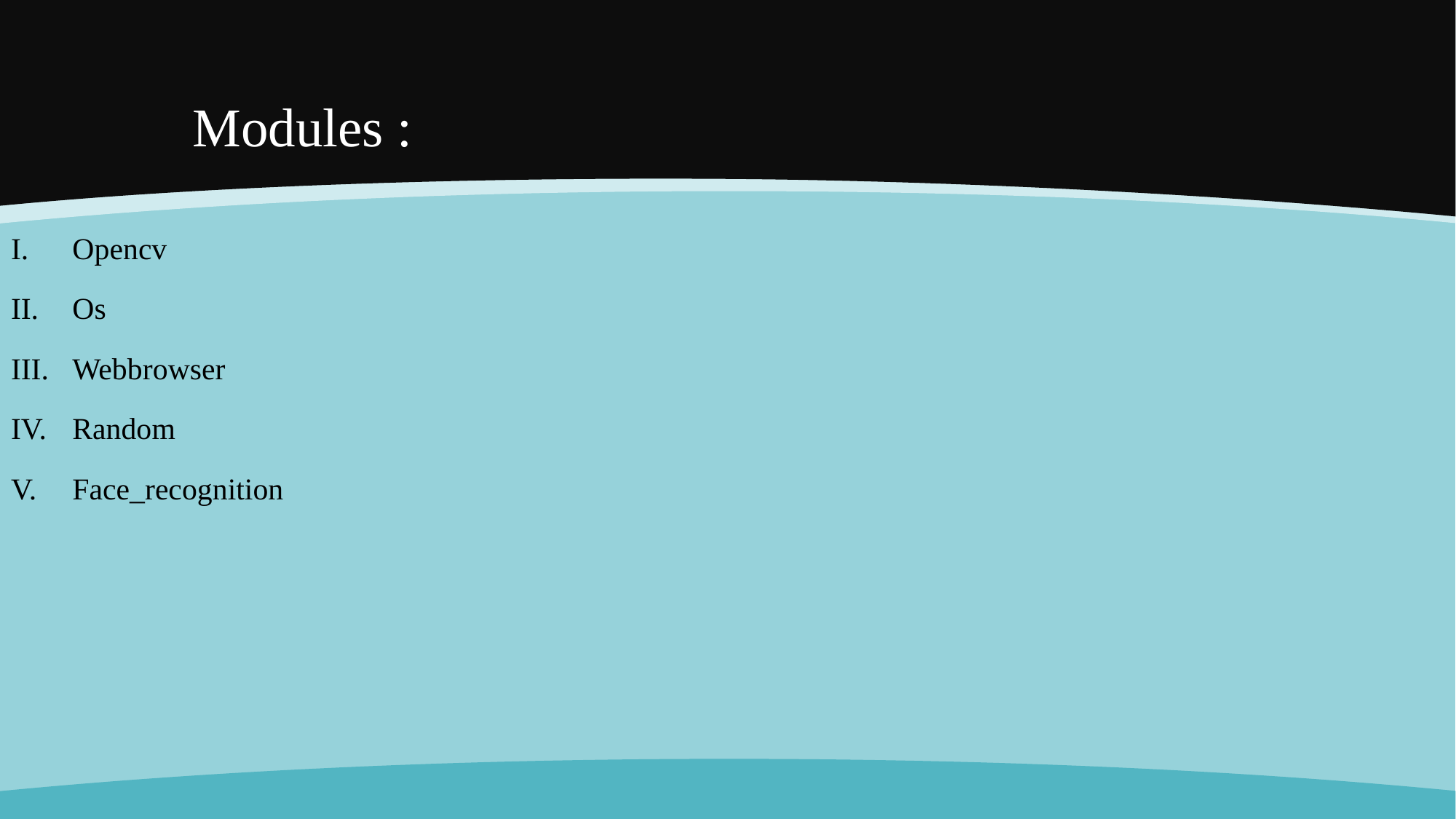

# Modules :
Opencv
Os
Webbrowser
Random
Face_recognition